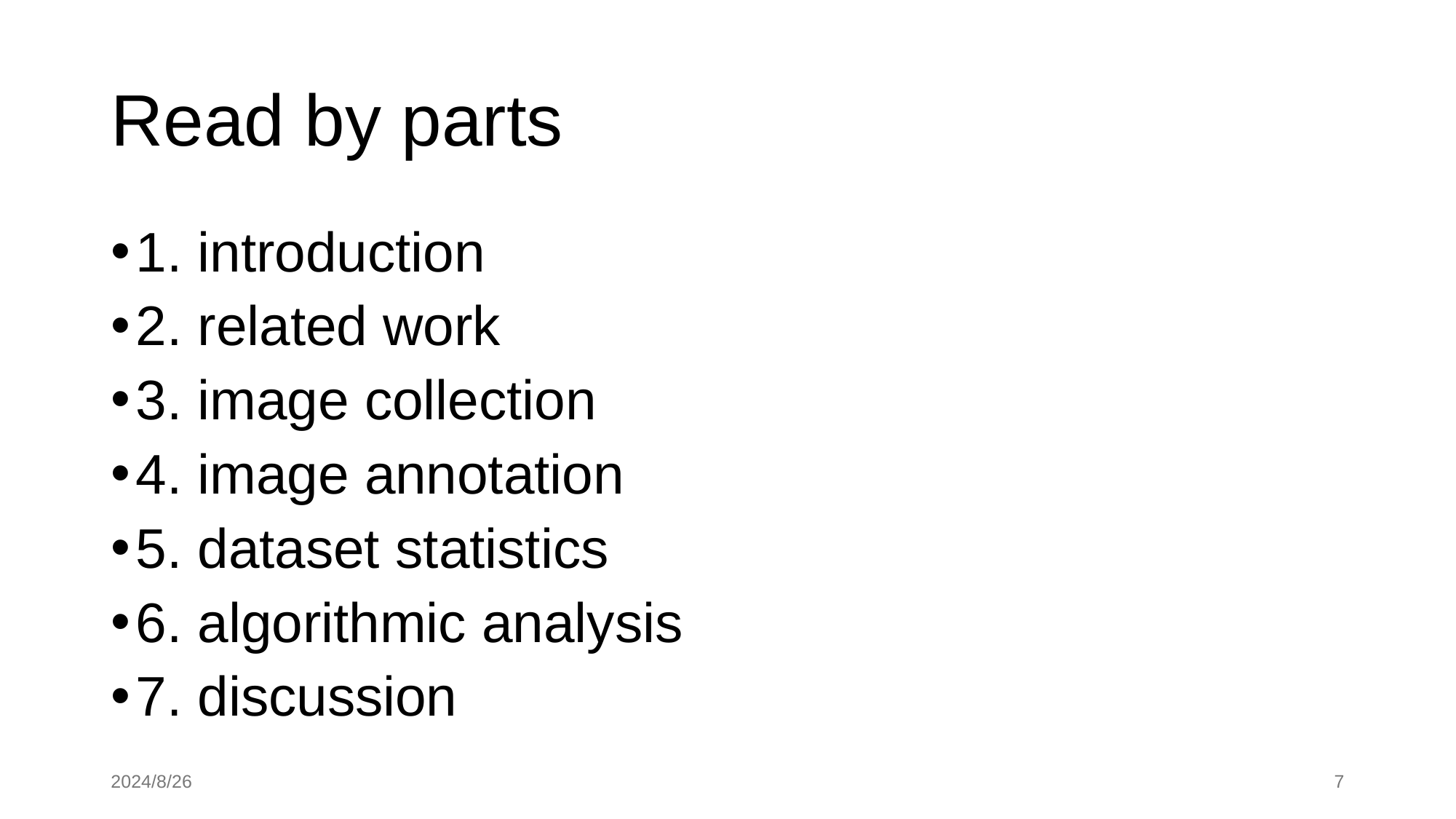

# Read by parts
1. introduction
2. related work
3. image collection
4. image annotation
5. dataset statistics
6. algorithmic analysis
7. discussion

2024/8/26
7